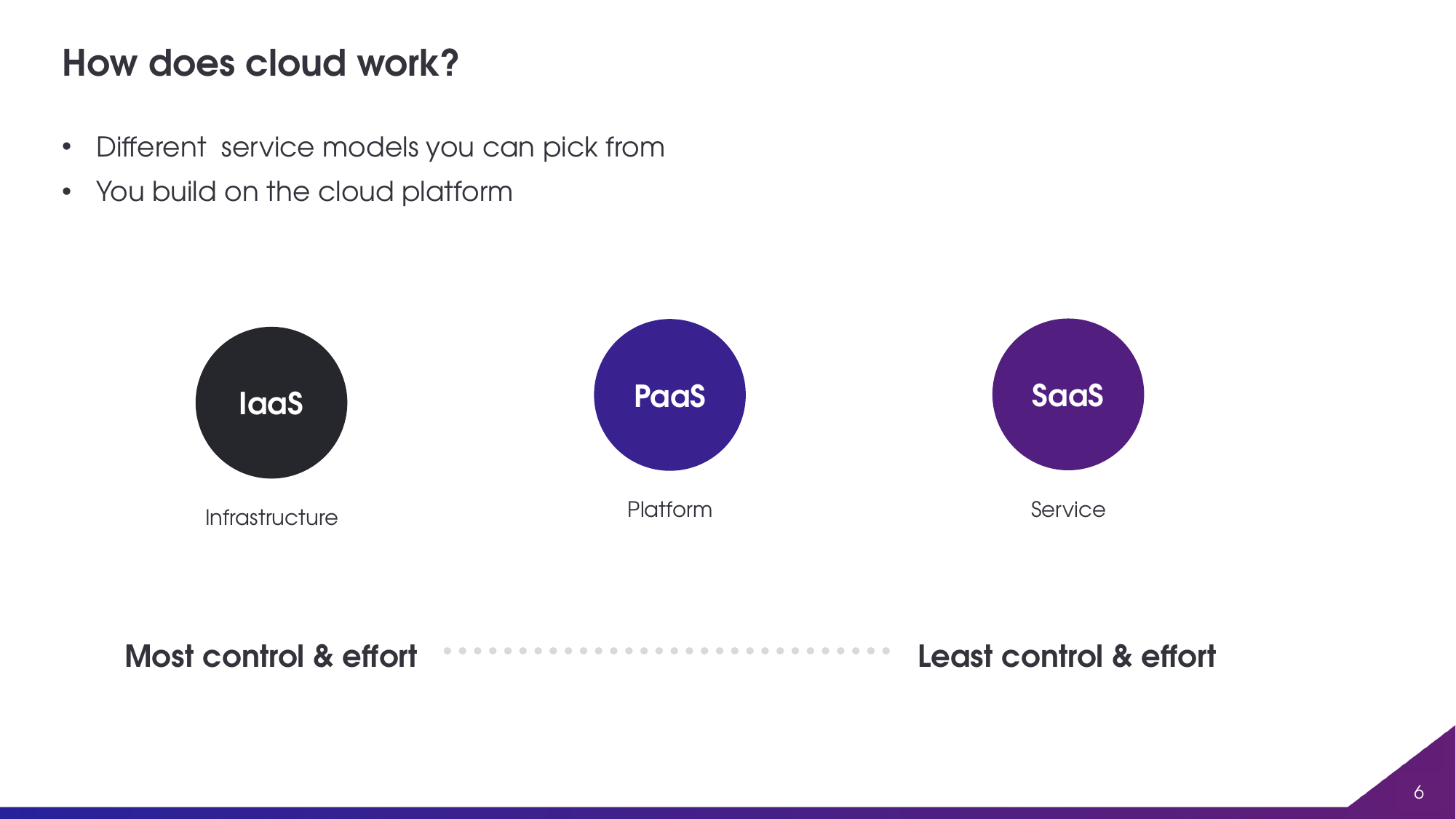

# How does cloud work?
Different  service models you can pick from
You build on the cloud platform
SaaS
PaaS
IaaS
Service
Platform
Infrastructure
Least control & effort
Most control & effort
6